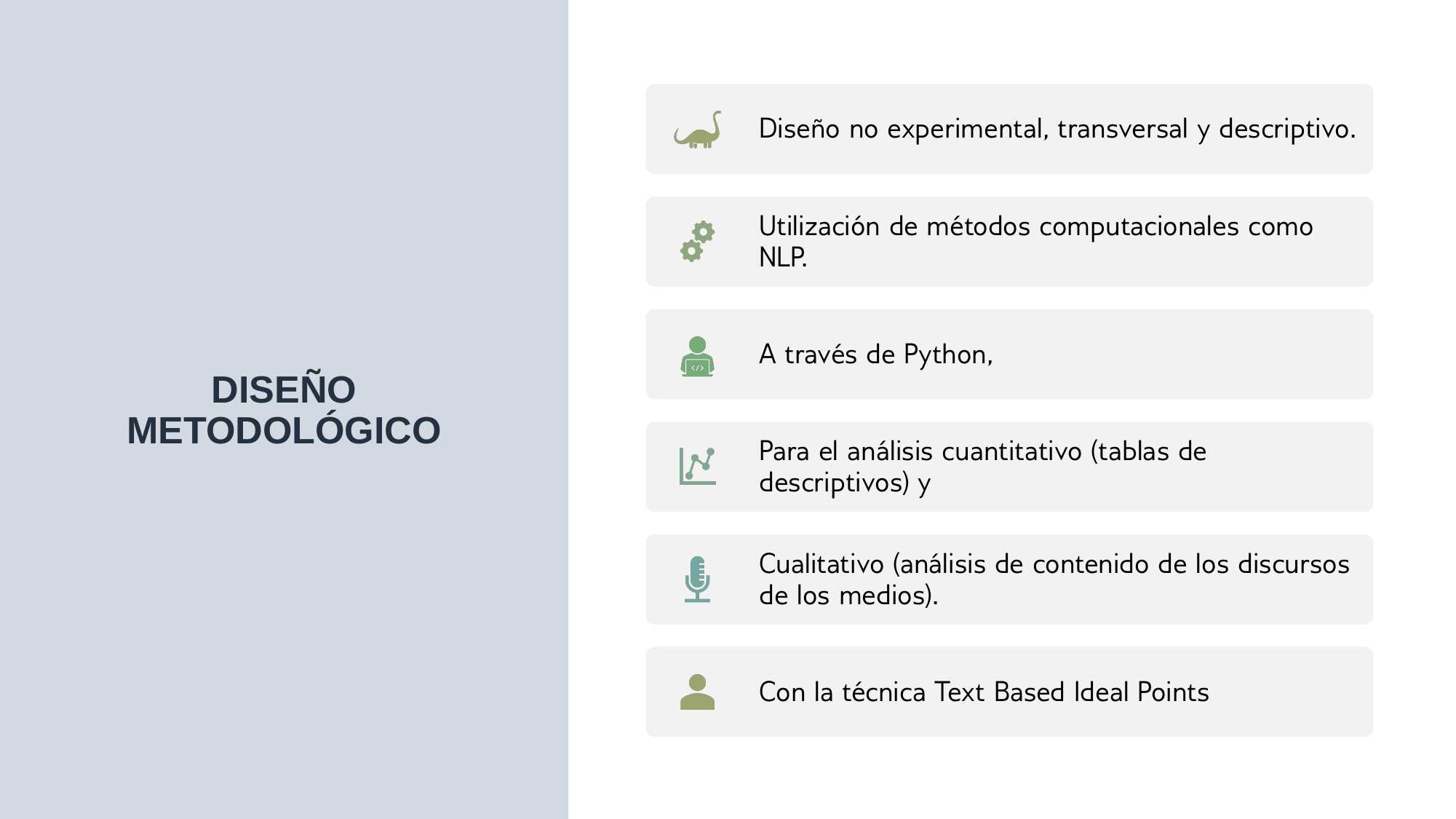

# DISEÑO METODOLÓGICO

Diseño no experimental, transversal y descriptivo.

Utilización de métodos computacionales como NLP.

A través de Python,

Para el análisis cuantitativo (tablas de descriptivos) y

Cualitativo (análisis de contenido de los discursos de los medios).

Con la técnica Text Based Ideal Points